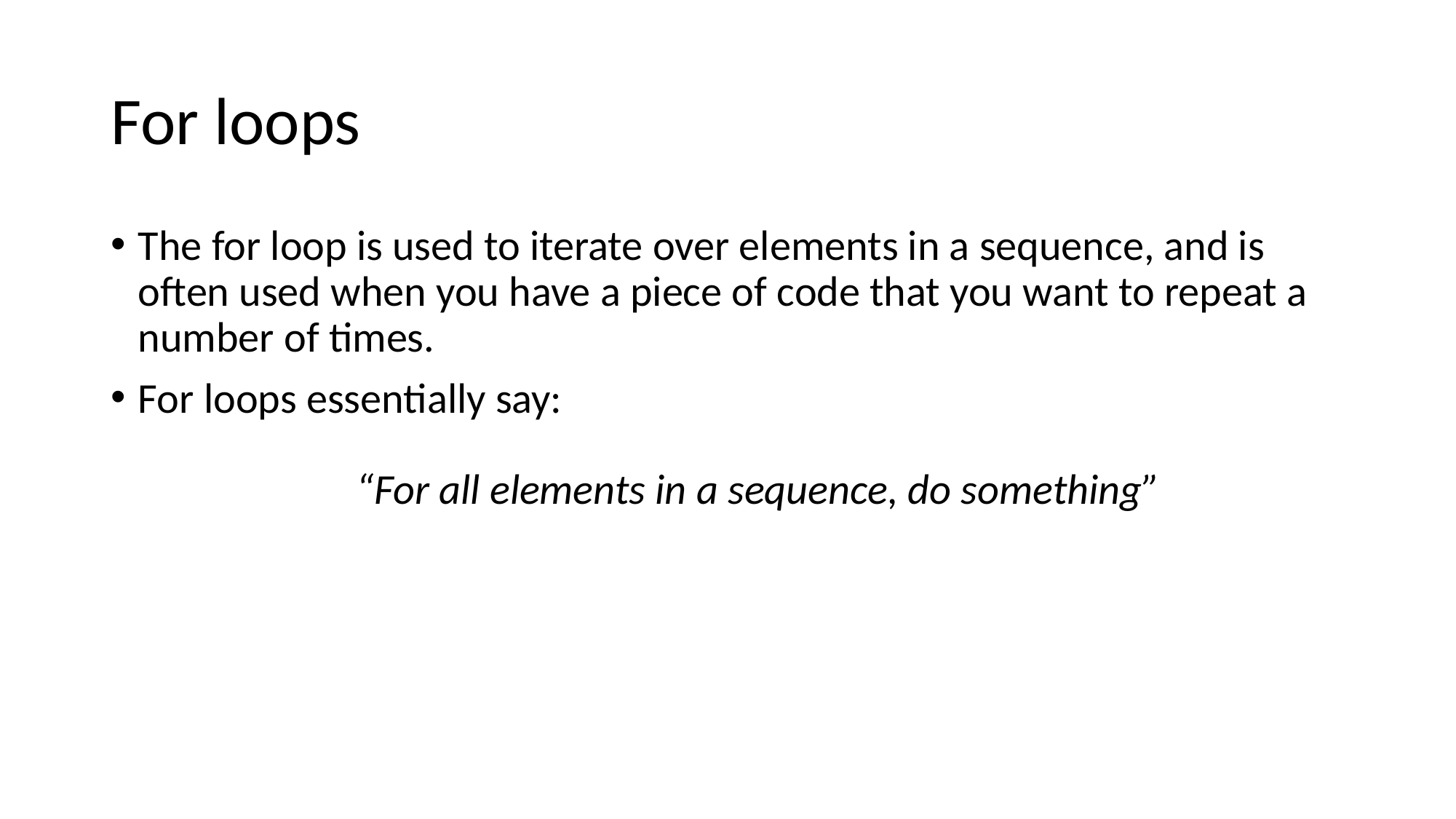

# For loops
The for loop is used to iterate over elements in a sequence, and is often used when you have a piece of code that you want to repeat a number of times.
For loops essentially say:
		“For all elements in a sequence, do something”